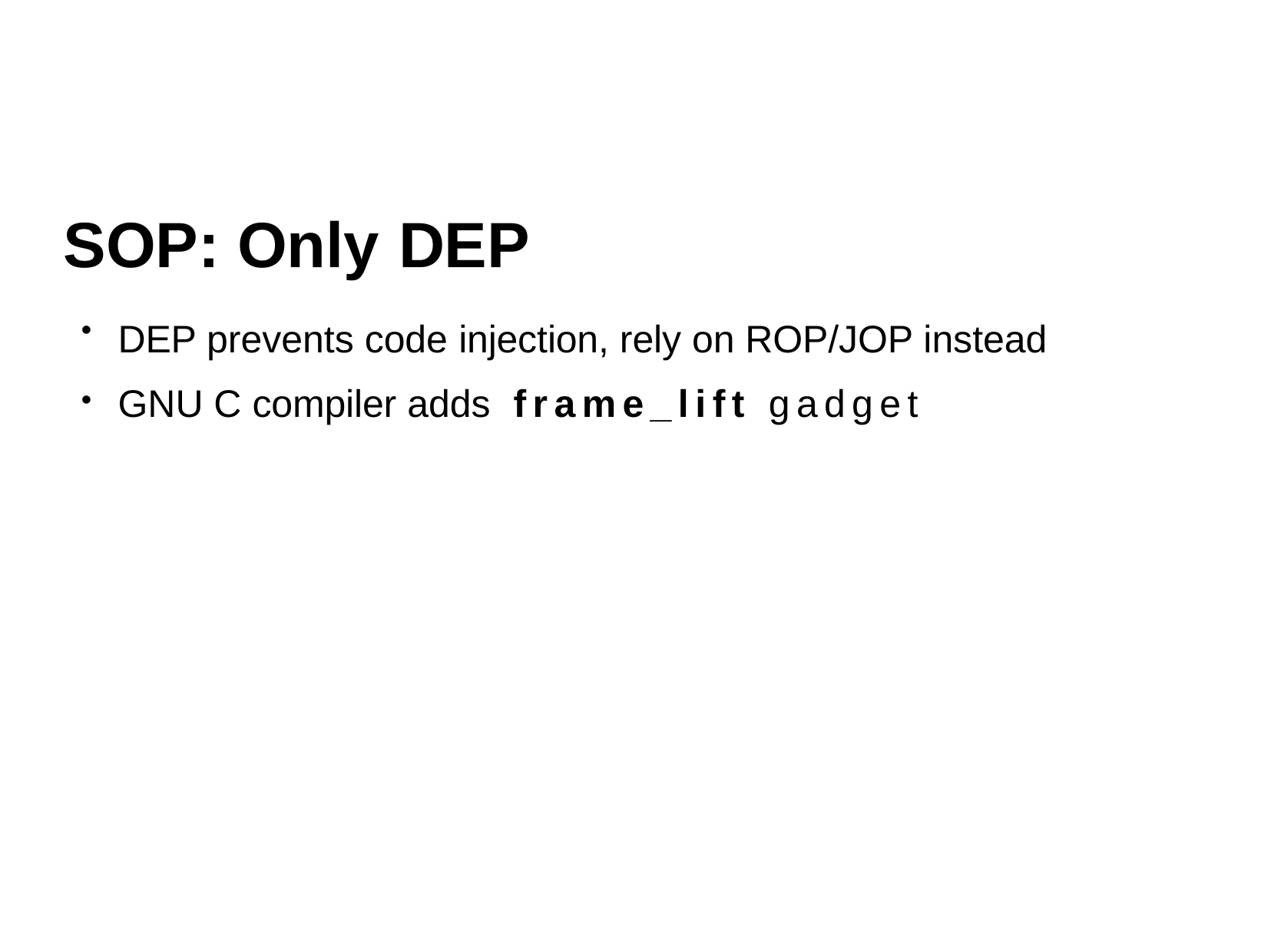

# SOP: Only	DEP
DEP prevents code injection, rely on ROP/JOP instead  GNU C compiler adds  frame_lift gadget
●
●